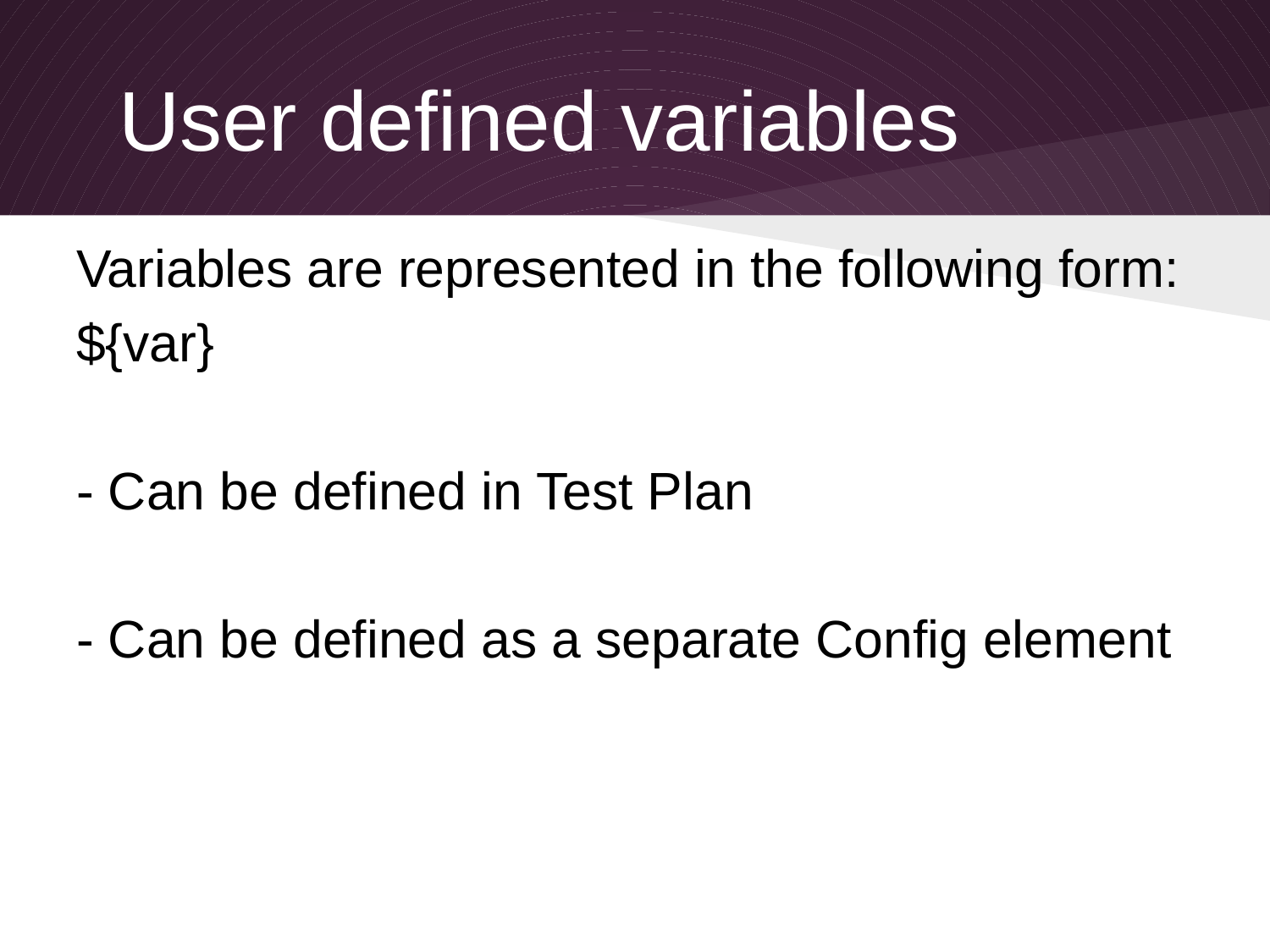

# User defined variables
Variables are represented in the following form:
${var}

- Can be defined in Test Plan

- Can be defined as a separate Config element